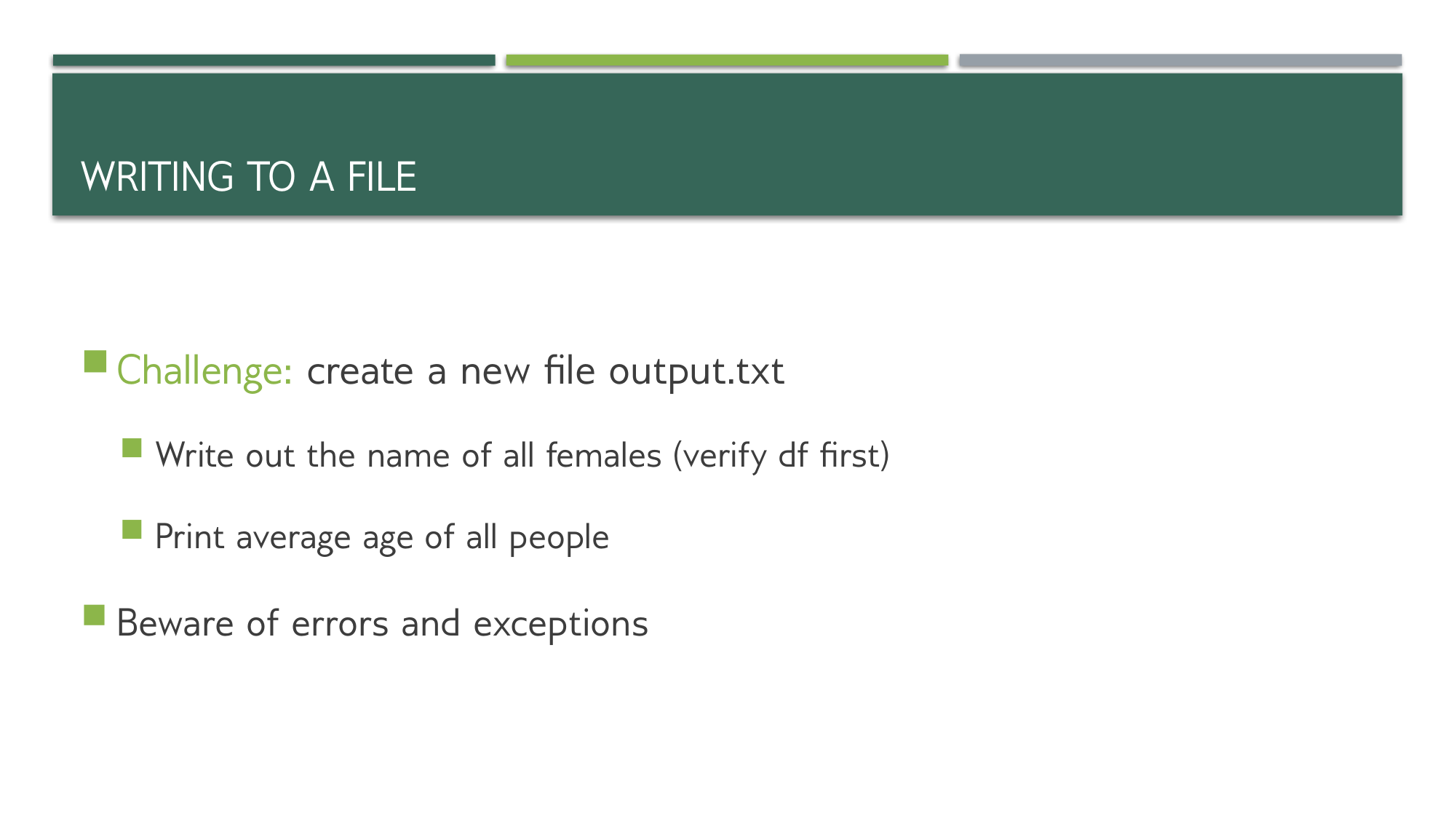

# writing to a file
Challenge: create a new file output.txt
Write out the name of all females (verify df first)
Print average age of all people
Beware of errors and exceptions